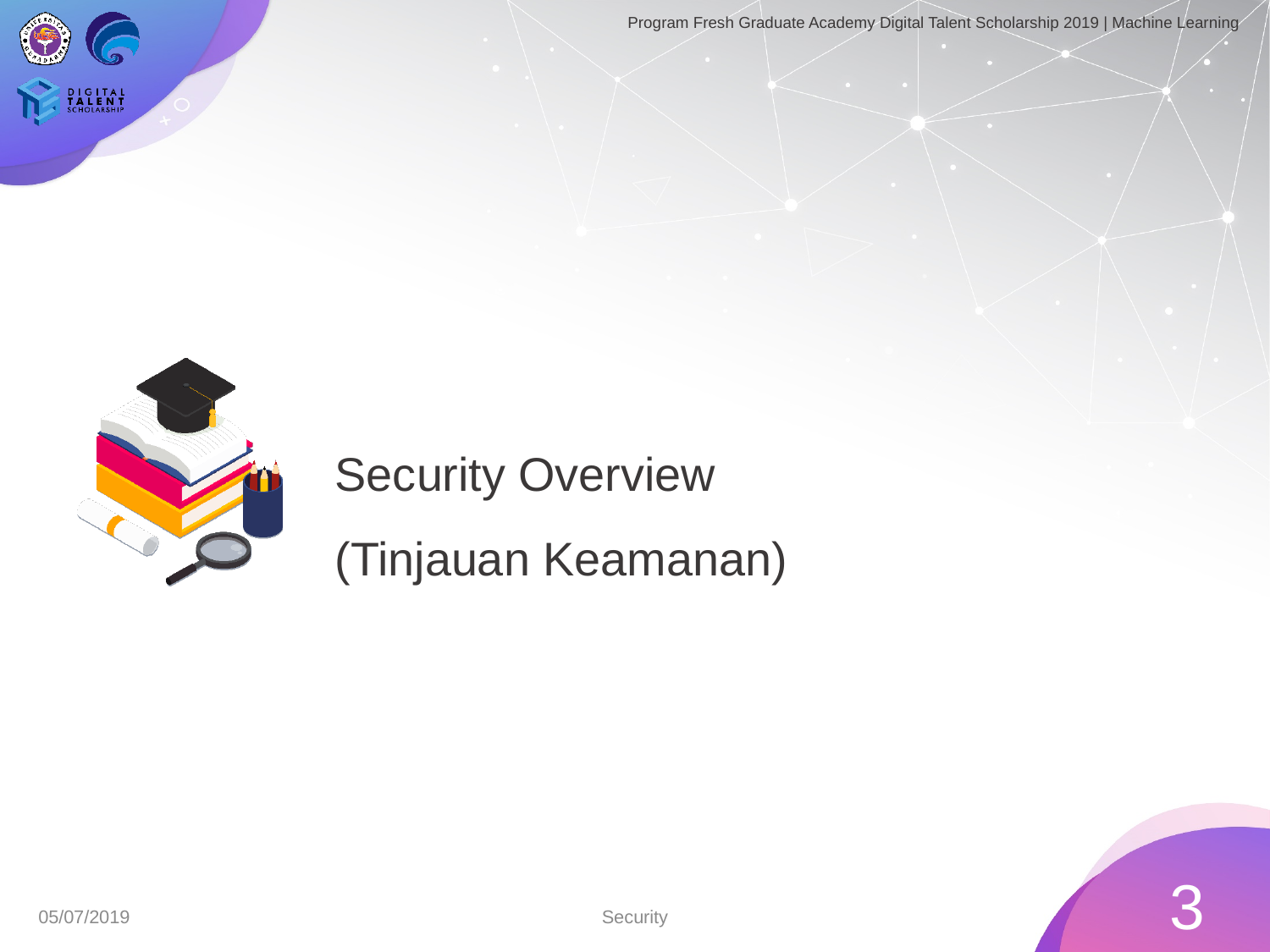

# Security Overview (Tinjauan Keamanan)
3
05/07/2019
Security